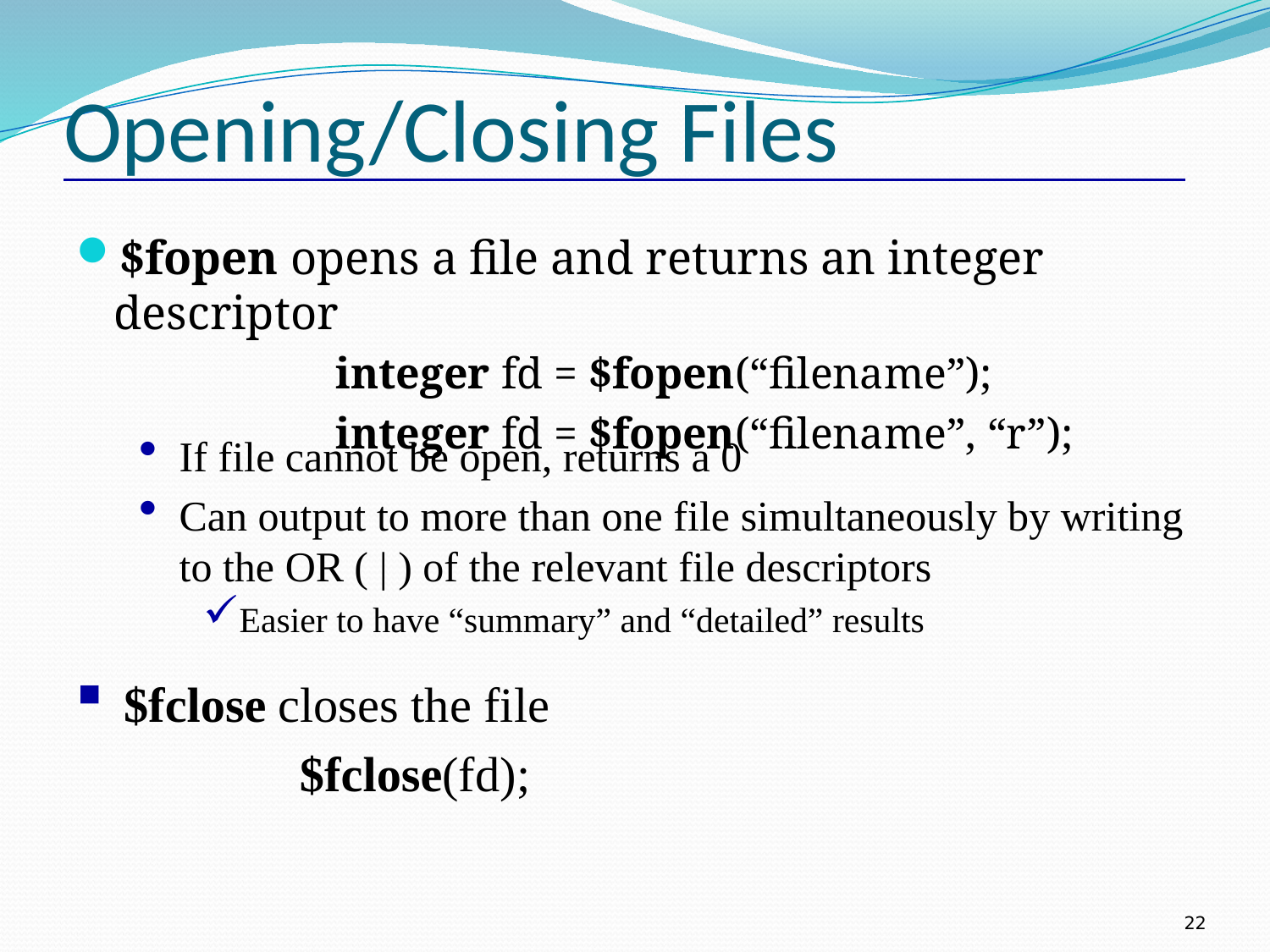

# Opening/Closing Files
$fopen opens a file and returns an integer descriptor
		    integer fd = $fopen(“filename”);
		    integer fd = $fopen(“filename”, “r”);
If file cannot be open, returns a 0
Can output to more than one file simultaneously by writing to the OR ( | ) of the relevant file descriptors
Easier to have “summary” and “detailed” results

$fclose closes the file
		    $fclose(fd);

22